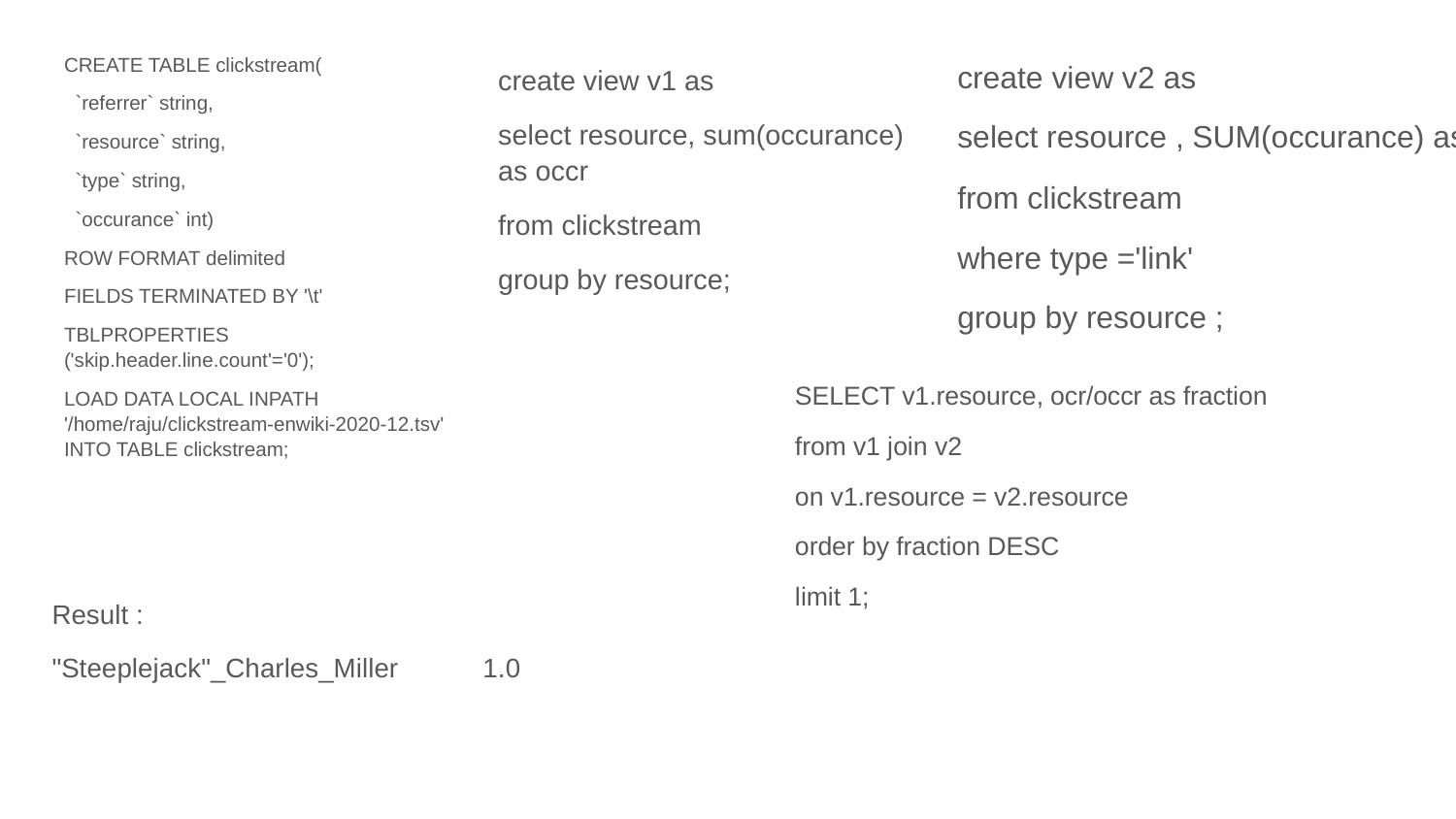

CREATE TABLE clickstream(
  `referrer` string,
  `resource` string,
  `type` string,
  `occurance` int)
ROW FORMAT delimited
FIELDS TERMINATED BY '\t'
TBLPROPERTIES ('skip.header.line.count'='0');
LOAD DATA LOCAL INPATH '/home/raju/clickstream-enwiki-2020-12.tsv' INTO TABLE clickstream;
create view v2 as
select resource , SUM(occurance) as ocr
from clickstream
where type ='link'
group by resource ;

create view v1 as
select resource, sum(occurance) as occr
from clickstream
group by resource;

SELECT v1.resource, ocr/occr as fraction
from v1 join v2
on v1.resource = v2.resource
order by fraction DESC
limit 1;
Result :
"Steeplejack"_Charles_Miller	1.0